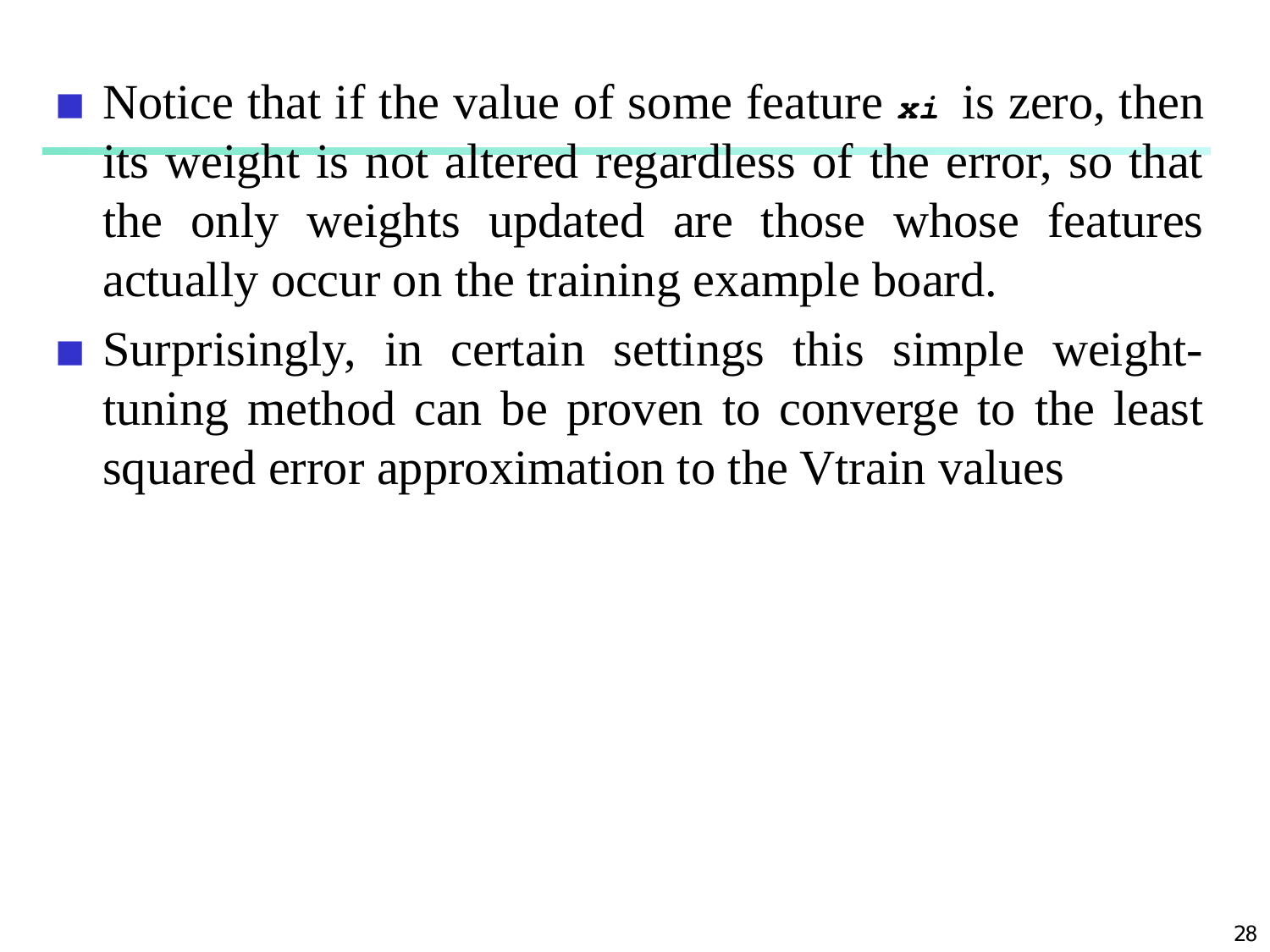

#
Notice that if the value of some feature xi is zero, then its weight is not altered regardless of the error, so that the only weights updated are those whose features actually occur on the training example board.
Surprisingly, in certain settings this simple weight-tuning method can be proven to converge to the least squared error approximation to the Vtrain values

28